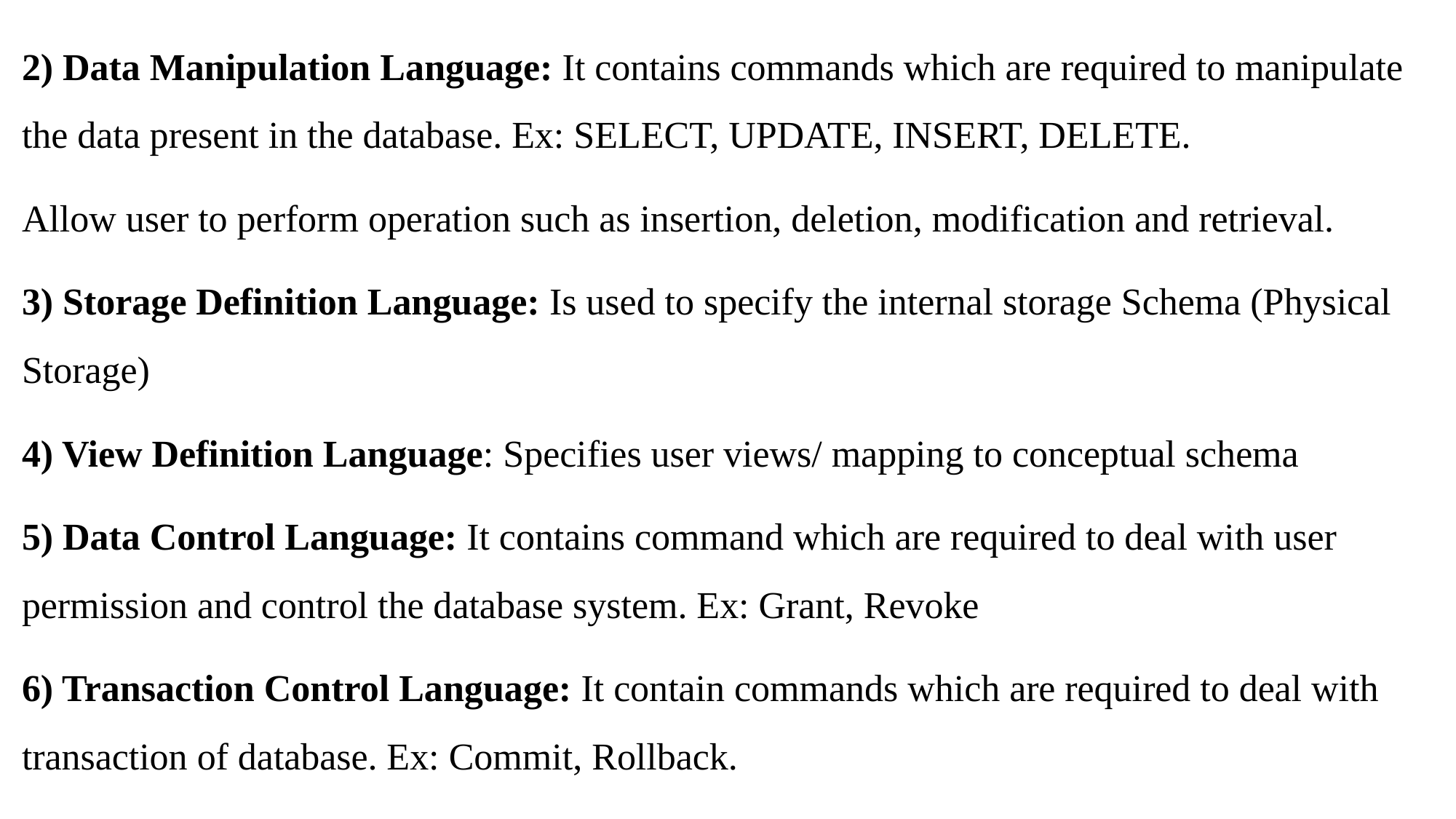

2) Data Manipulation Language: It contains commands which are required to manipulate the data present in the database. Ex: SELECT, UPDATE, INSERT, DELETE.
Allow user to perform operation such as insertion, deletion, modification and retrieval.
3) Storage Definition Language: Is used to specify the internal storage Schema (Physical Storage)
4) View Definition Language: Specifies user views/ mapping to conceptual schema
5) Data Control Language: It contains command which are required to deal with user permission and control the database system. Ex: Grant, Revoke
6) Transaction Control Language: It contain commands which are required to deal with transaction of database. Ex: Commit, Rollback.